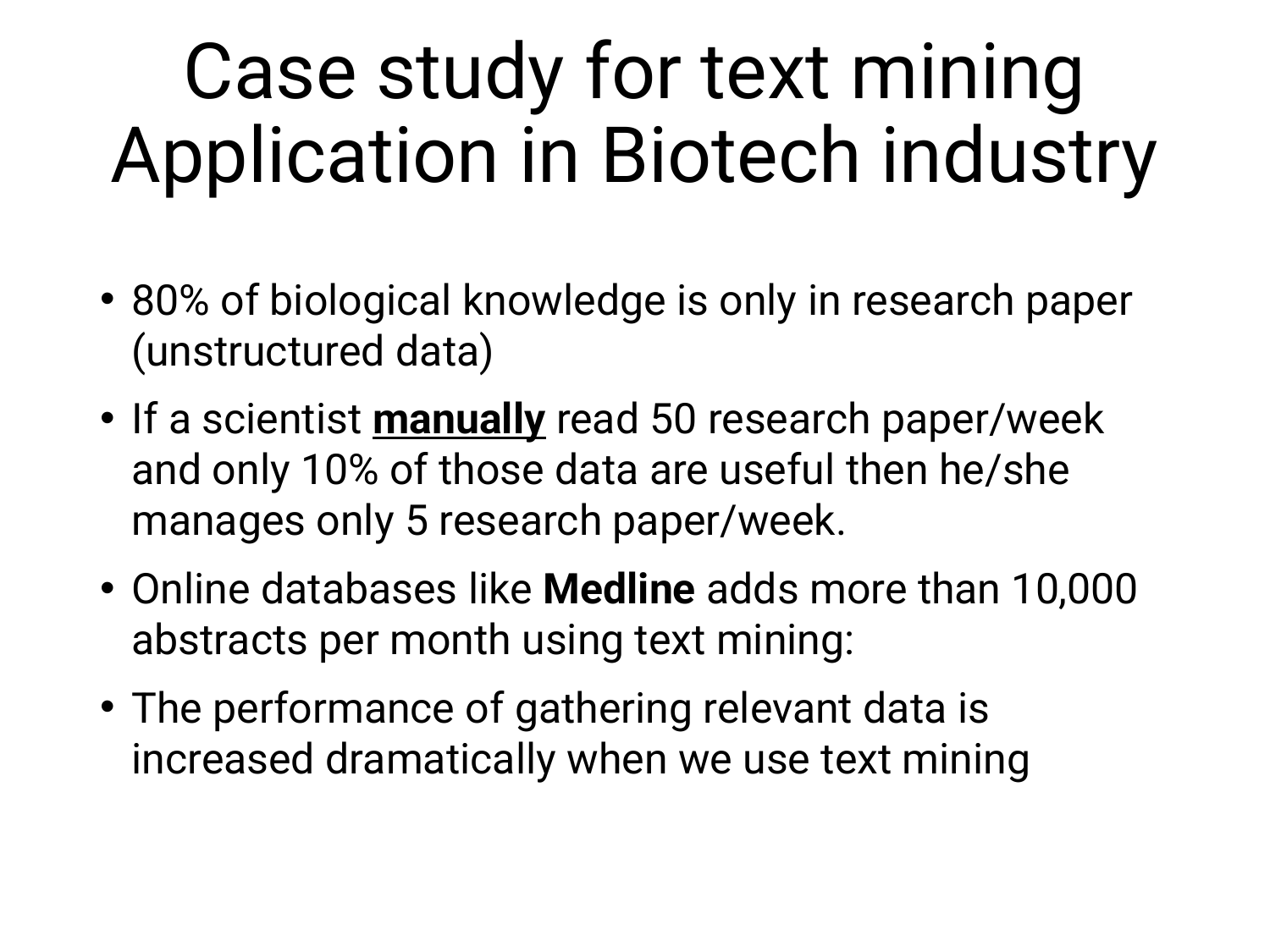

# Case study for text mining Application in Biotech industry
80% of biological knowledge is only in research paper (unstructured data)
If a scientist manually read 50 research paper/week and only 10% of those data are useful then he/she manages only 5 research paper/week.
Online databases like Medline adds more than 10,000 abstracts per month using text mining:
The performance of gathering relevant data is increased dramatically when we use text mining